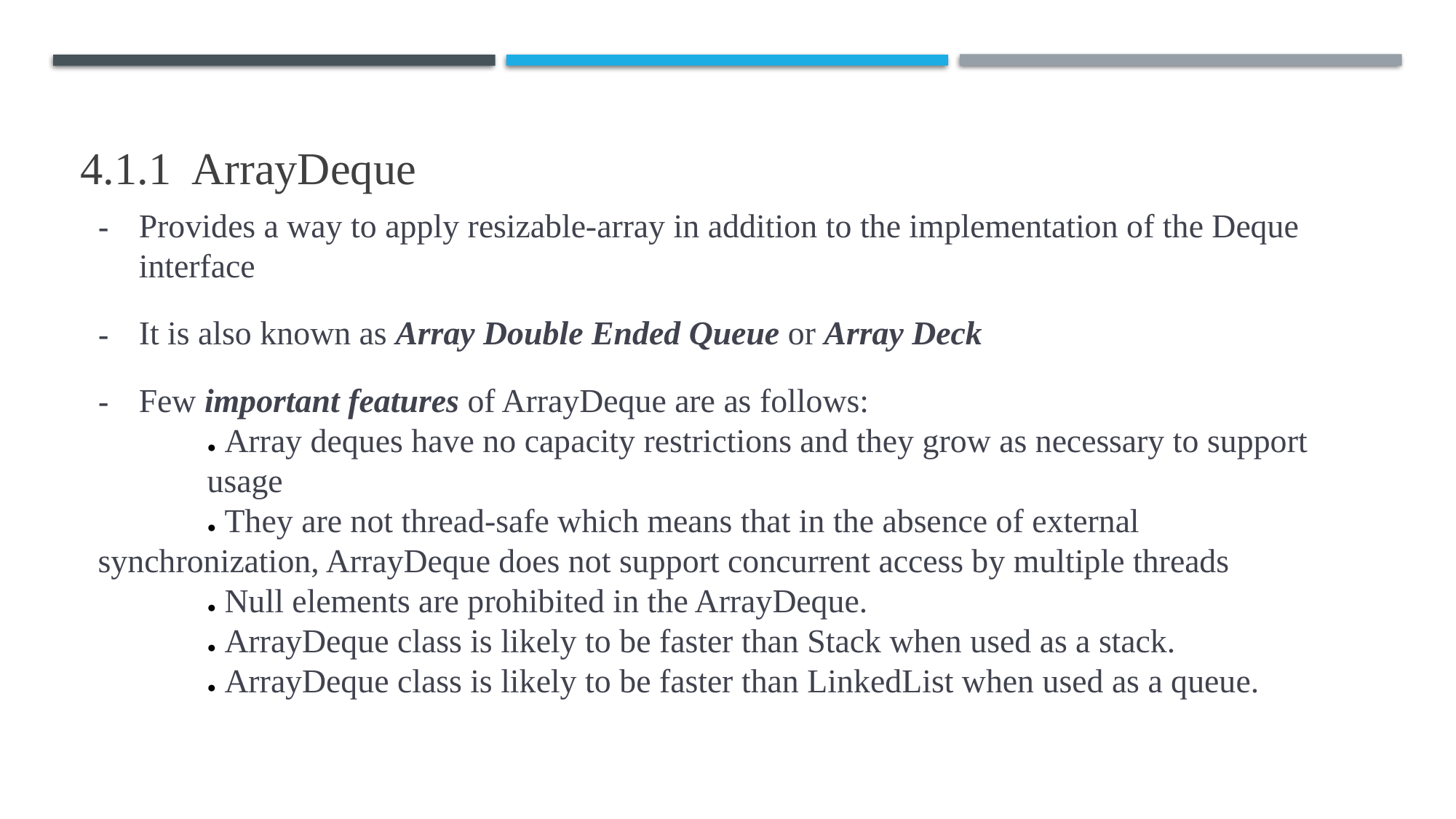

4.1.1  ArrayDeque
Provides a way to apply resizable-array in addition to the implementation of the Deque interface
It is also known as Array Double Ended Queue or Array Deck
Few important features of ArrayDeque are as follows:
	● Array deques have no capacity restrictions and they grow as necessary to support 	usage
	● They are not thread-safe which means that in the absence of external 	synchronization, ArrayDeque does not support concurrent access by multiple threads
	● Null elements are prohibited in the ArrayDeque.
	● ArrayDeque class is likely to be faster than Stack when used as a stack.
	● ArrayDeque class is likely to be faster than LinkedList when used as a queue.